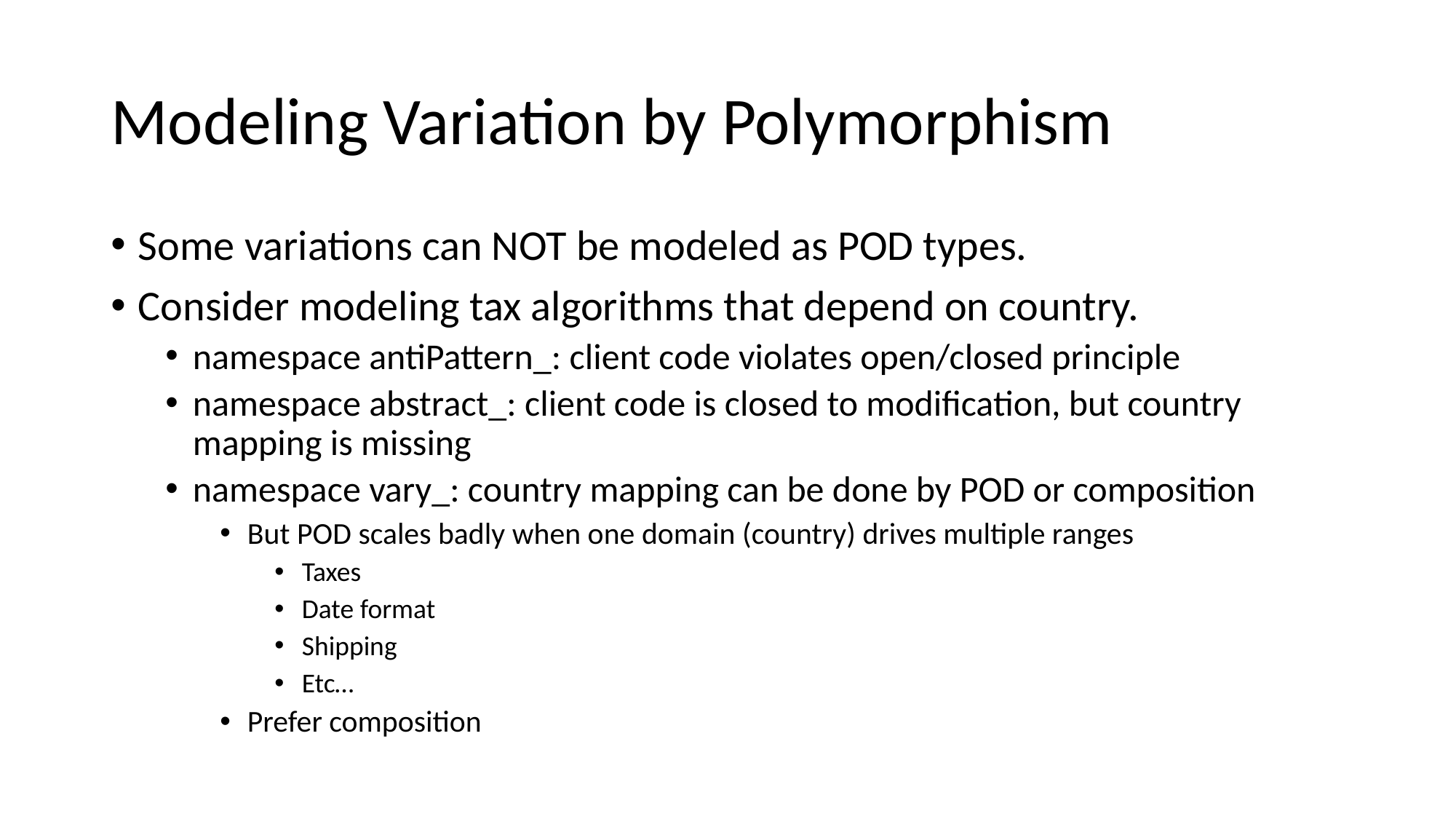

# Modeling Variation by Polymorphism
Some variations can NOT be modeled as POD types.
Consider modeling tax algorithms that depend on country.
namespace antiPattern_: client code violates open/closed principle
namespace abstract_: client code is closed to modification, but country mapping is missing
namespace vary_: country mapping can be done by POD or composition
But POD scales badly when one domain (country) drives multiple ranges
Taxes
Date format
Shipping
Etc…
Prefer composition